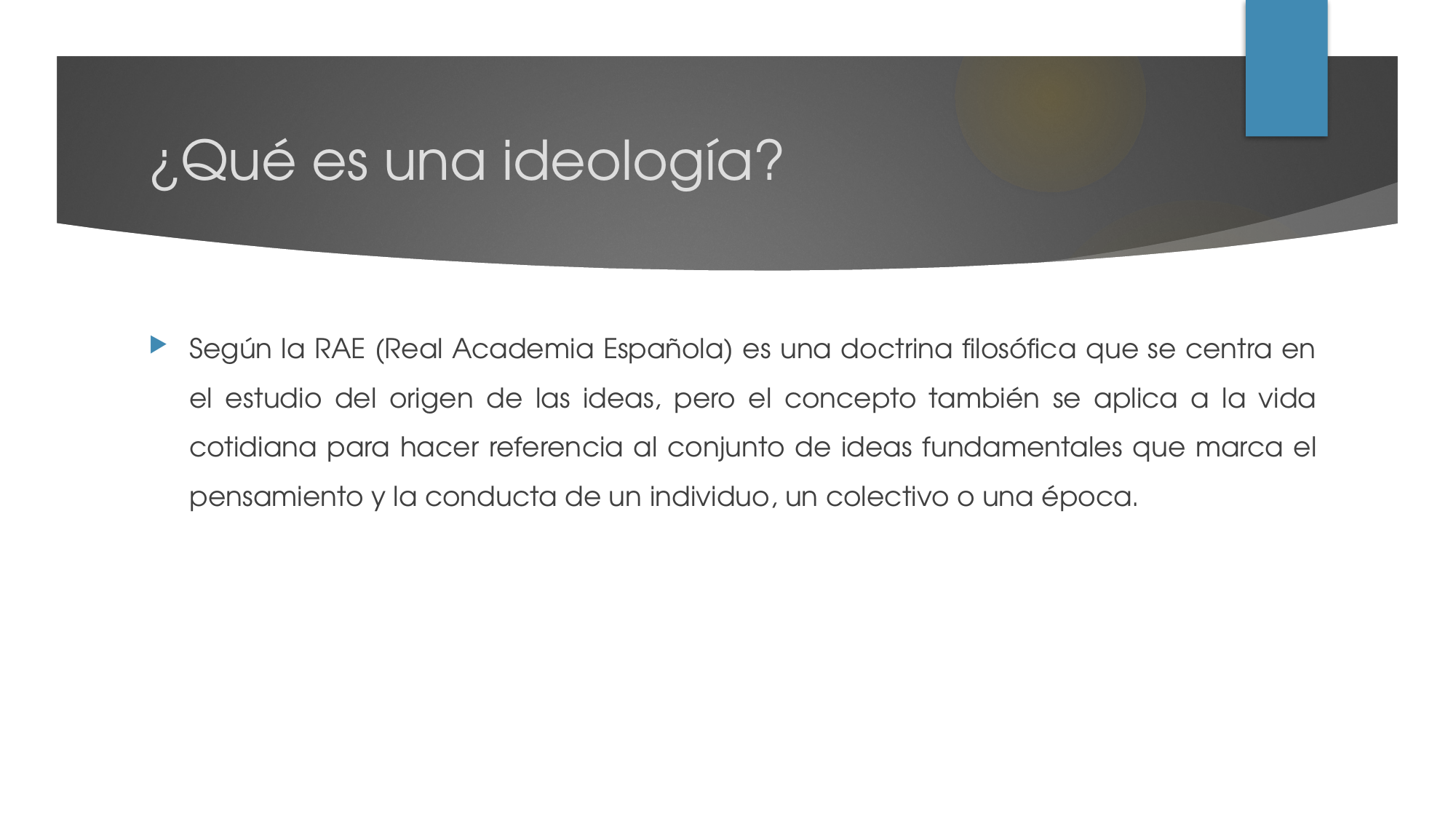

# ¿Qué es una ideología?
Según la RAE (Real Academia Española) es una doctrina filosófica que se centra en el estudio del origen de las ideas, pero el concepto también se aplica a la vida cotidiana para hacer referencia al conjunto de ideas fundamentales que marca el pensamiento y la conducta de un individuo, un colectivo o una época.